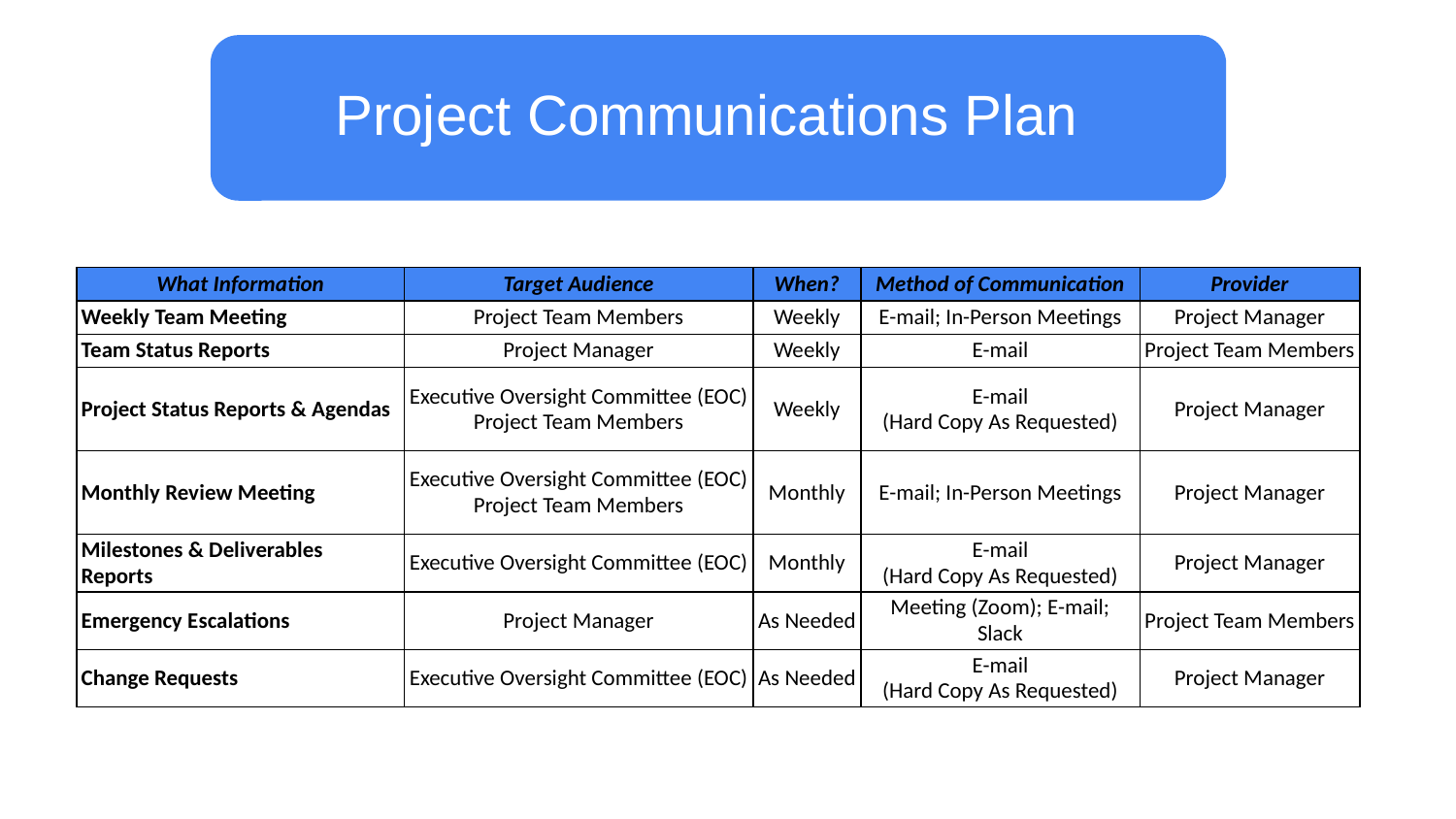

Project Communications Plan
| What Information | Target Audience | When? | Method of Communication | Provider |
| --- | --- | --- | --- | --- |
| Weekly Team Meeting | Project Team Members | Weekly | E-mail; In-Person Meetings | Project Manager |
| Team Status Reports | Project Manager | Weekly | E-mail | Project Team Members |
| Project Status Reports & Agendas | Executive Oversight Committee (EOC) Project Team Members | Weekly | E-mail (Hard Copy As Requested) | Project Manager |
| Monthly Review Meeting | Executive Oversight Committee (EOC) Project Team Members | Monthly | E-mail; In-Person Meetings | Project Manager |
| Milestones & Deliverables Reports | Executive Oversight Committee (EOC) | Monthly | E-mail (Hard Copy As Requested) | Project Manager |
| Emergency Escalations | Project Manager | As Needed | Meeting (Zoom); E-mail; Slack | Project Team Members |
| Change Requests | Executive Oversight Committee (EOC) | As Needed | E-mail (Hard Copy As Requested) | Project Manager |